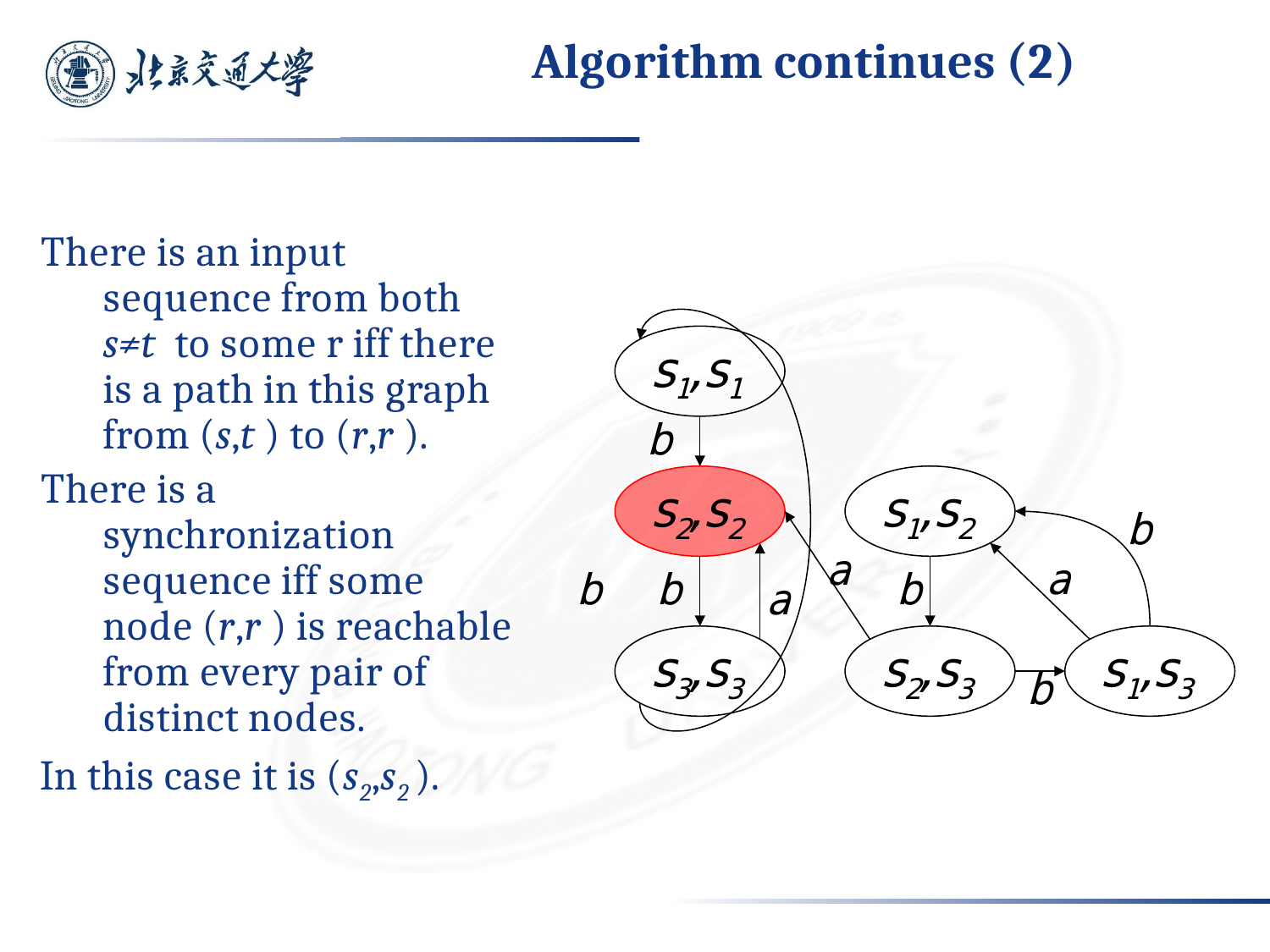

52
# Algorithm continues (2)
There is an input sequence from both s≠t  to some r iff there is a path in this graph from (s,t ) to (r,r ).
There is a synchronization sequence iff some node (r,r ) is reachable from every pair of distinct nodes.
In this case it is (s2,s2 ).
s1,s1
b
s2,s2
s1,s2
b
a
a
b
b
b
a
s3,s3
s2,s3
s1,s3
b